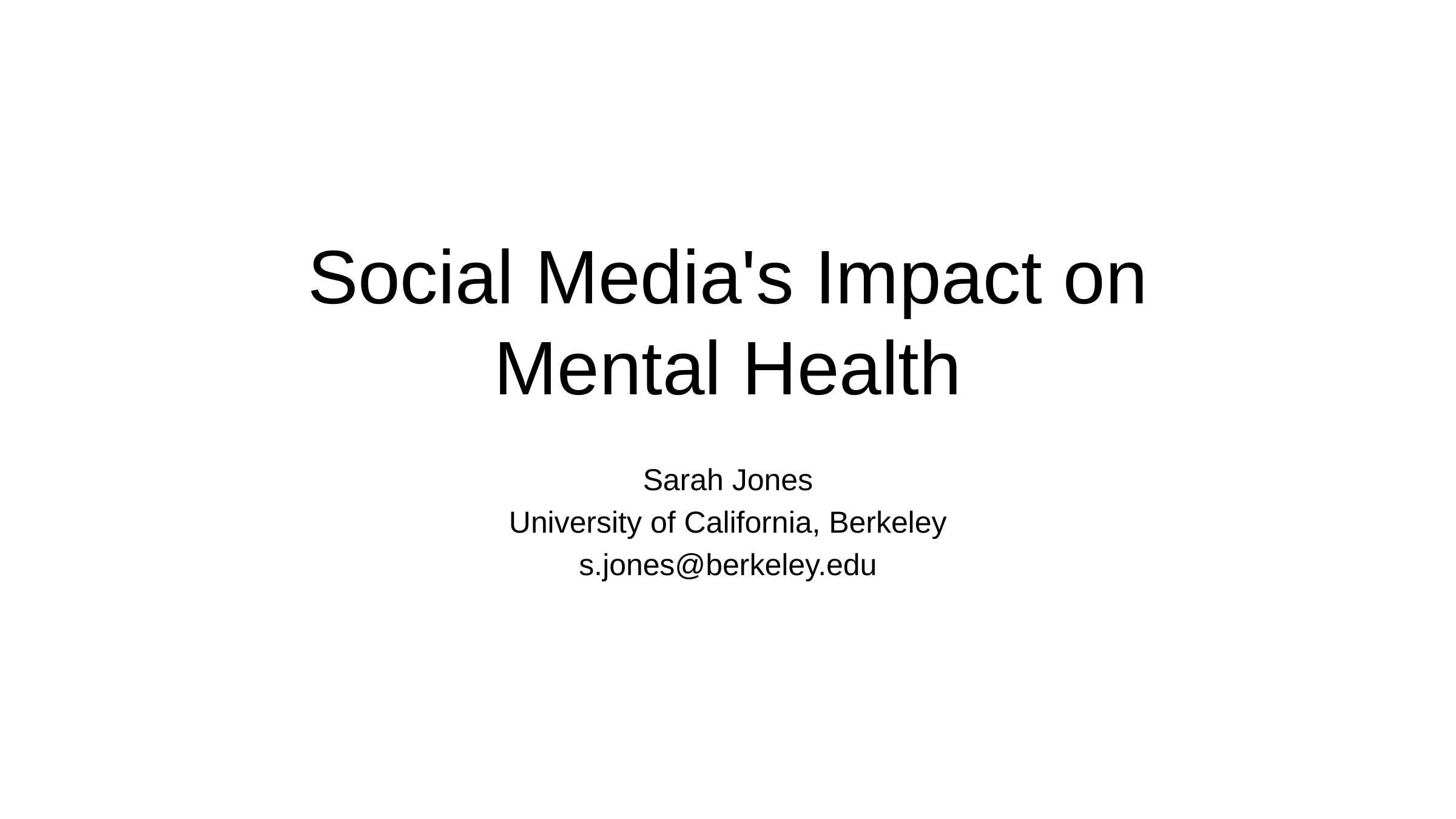

# Social Media's Impact on Mental Health
Sarah Jones
University of California, Berkeley
s.jones@berkeley.edu